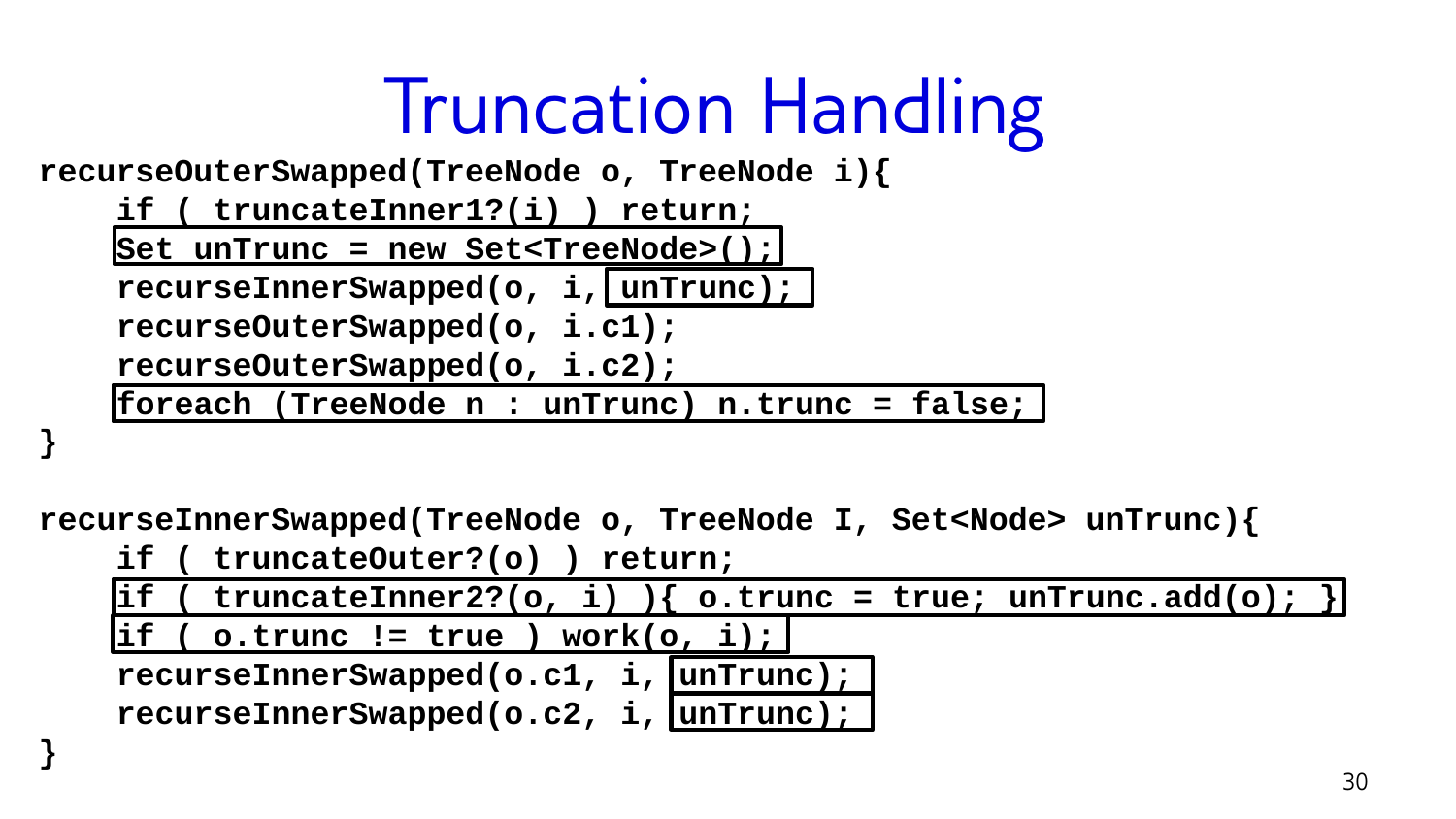

# Truncation Handling
recurseOuterSwapped(TreeNode o, TreeNode i){
    if ( truncateInner1?(i) ) return;
    Set unTrunc = new Set<TreeNode>();
    recurseInnerSwapped(o, i, unTrunc);
    recurseOuterSwapped(o, i.c1);
    recurseOuterSwapped(o, i.c2);
    foreach (TreeNode n : unTrunc) n.trunc = false;
}

recurseInnerSwapped(TreeNode o, TreeNode I, Set<Node> unTrunc){
    if ( truncateOuter?(o) ) return;
    if ( truncateInner2?(o, i) ){ o.trunc = true; unTrunc.add(o); }
    if ( o.trunc != true ) work(o, i);
    recurseInnerSwapped(o.c1, i, unTrunc);
    recurseInnerSwapped(o.c2, i, unTrunc);
}

30